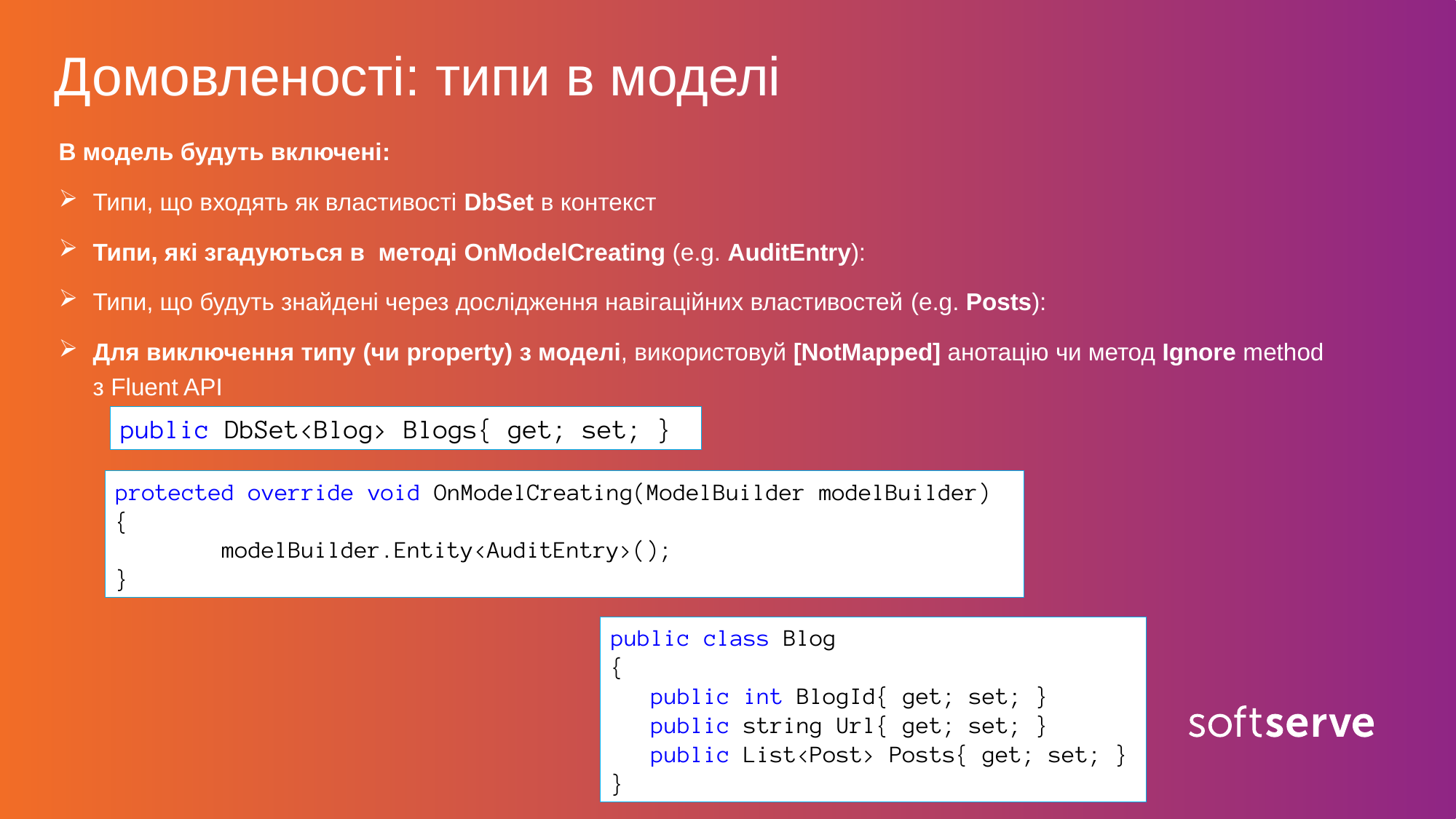

# Домовленості: типи в моделі
В модель будуть включені:
Типи, що входять як властивості DbSet в контекст
Типи, які згадуються в  методі OnModelCreating (e.g. AuditEntry):
Типи, що будуть знайдені через дослідження навігаційних властивостей (e.g. Posts):
Для виключення типу (чи property) з моделі, використовуй [NotMapped] анотацію чи метод Ignore method з Fluent API

public DbSet<Blog> Blogs{ get; set; }
protected override void OnModelCreating(ModelBuilder modelBuilder)
{
        modelBuilder.Entity<AuditEntry>();
}
public class Blog
{
   public int BlogId{ get; set; }
   public string Url{ get; set; }
   public List<Post> Posts{ get; set; }
}